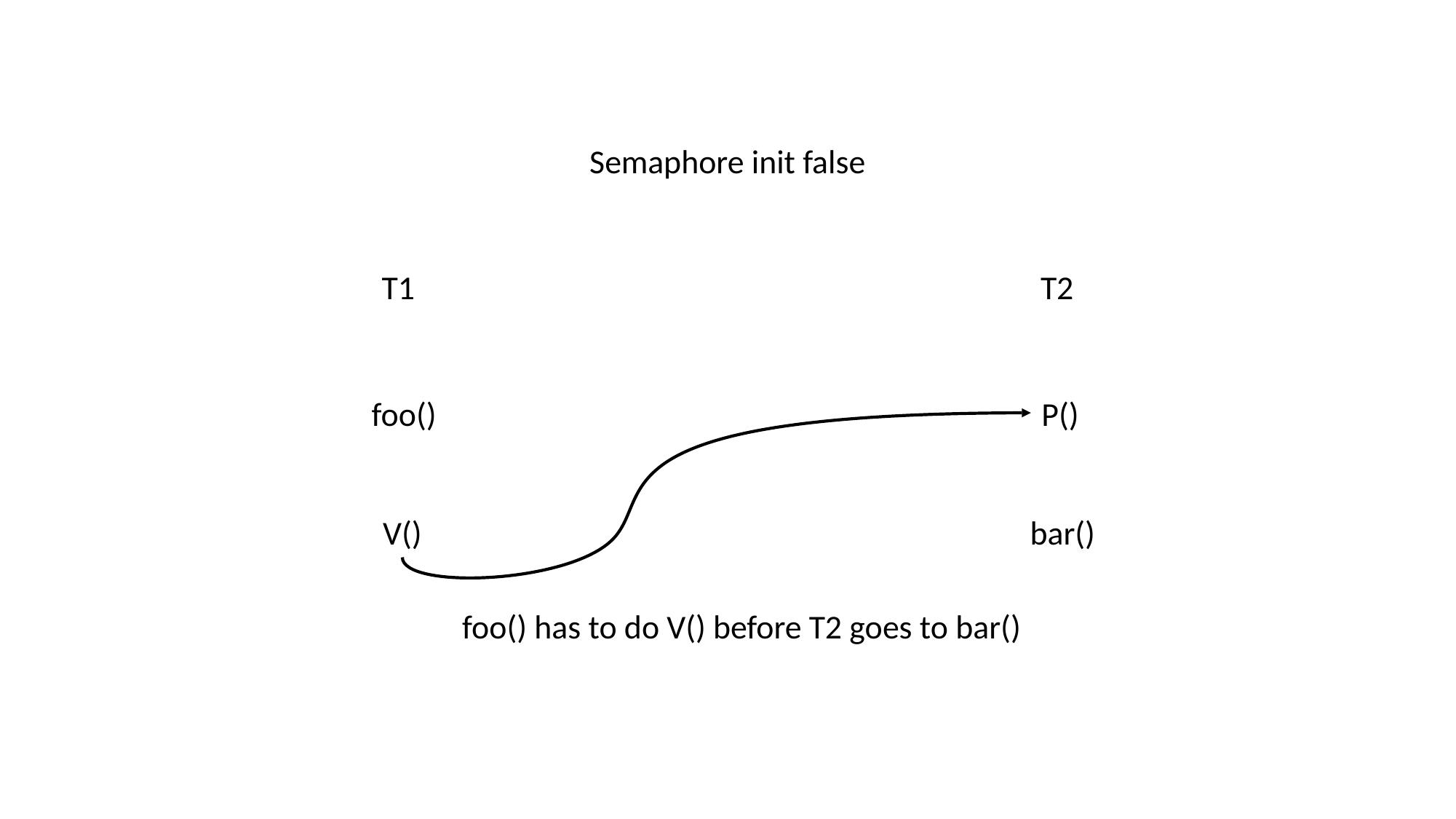

Semaphore init false
T1
T2
foo()
P()
V()
bar()
foo() has to do V() before T2 goes to bar()